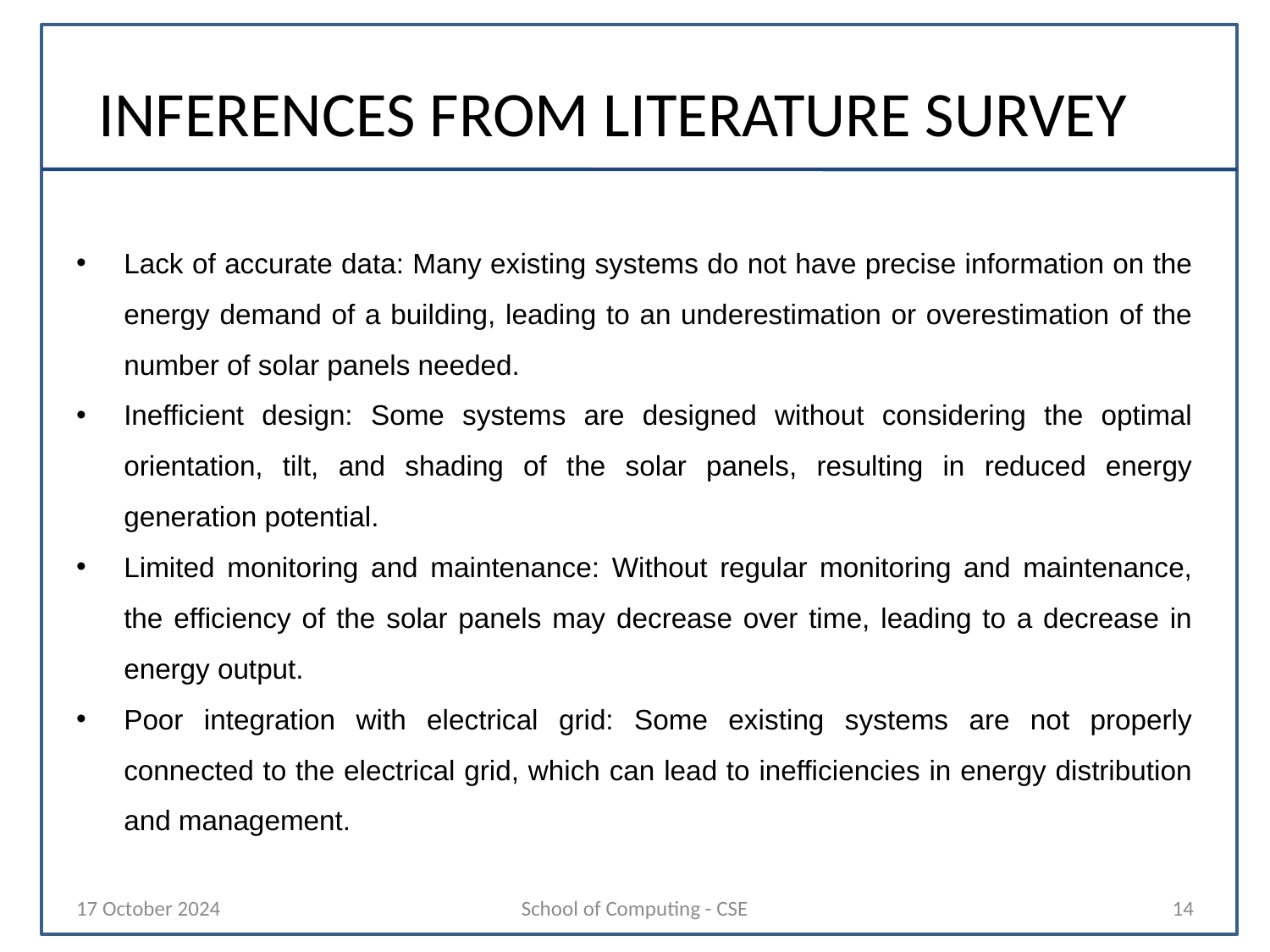

# INFERENCES FROM LITERATURE SURVEY
Lack of accurate data: Many existing systems do not have precise information on the energy demand of a building, leading to an underestimation or overestimation of the number of solar panels needed.
Inefficient design: Some systems are designed without considering the optimal orientation, tilt, and shading of the solar panels, resulting in reduced energy generation potential.
Limited monitoring and maintenance: Without regular monitoring and maintenance, the efficiency of the solar panels may decrease over time, leading to a decrease in energy output.
Poor integration with electrical grid: Some existing systems are not properly connected to the electrical grid, which can lead to inefficiencies in energy distribution and management.

17 October 2024
School of Computing - CSE
14